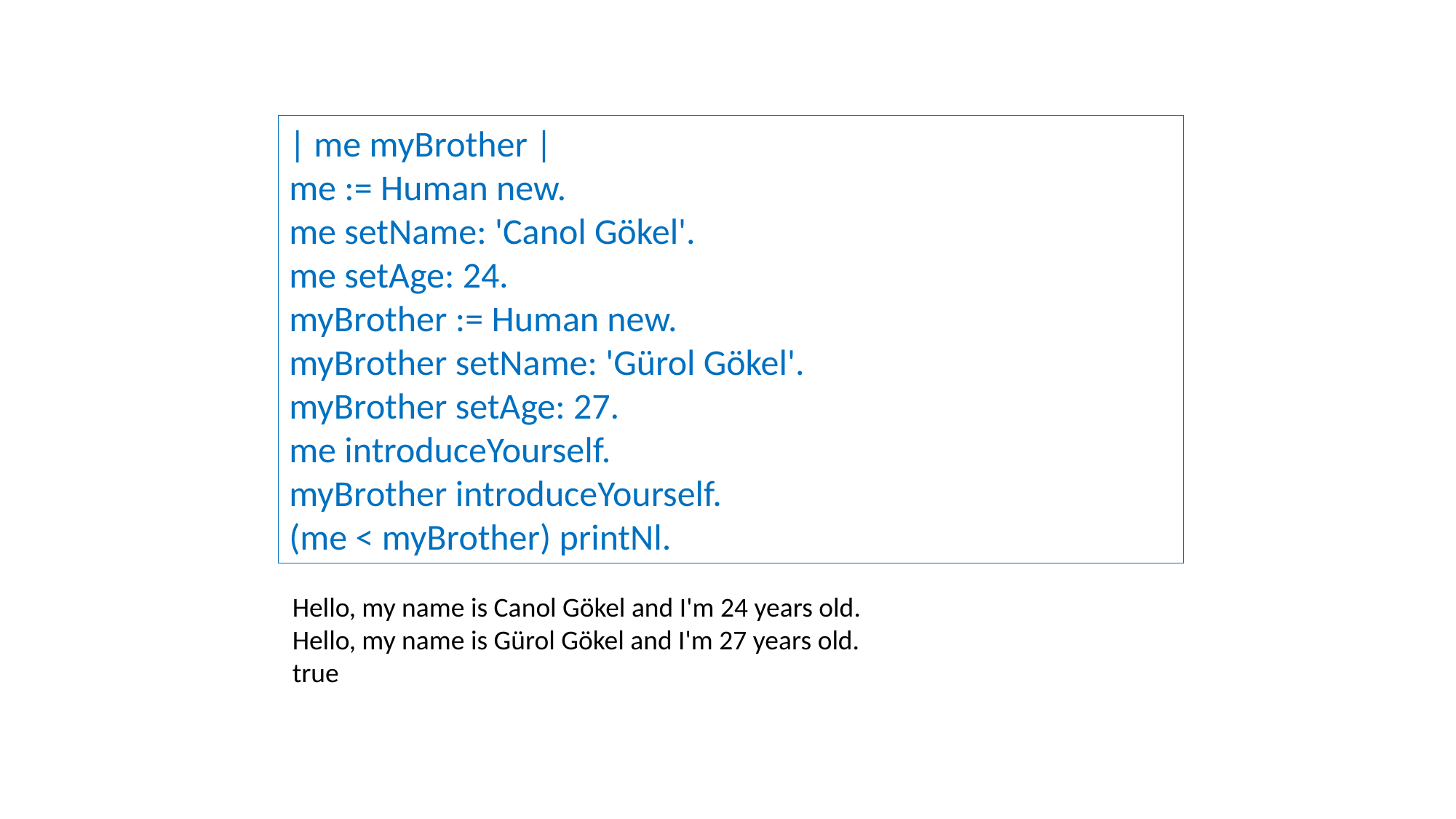

| me myBrother |
me := Human new.
me setName: 'Canol Gökel'.
me setAge: 24.
myBrother := Human new.
myBrother setName: 'Gürol Gökel'.
myBrother setAge: 27.
me introduceYourself.
myBrother introduceYourself.
(me < myBrother) printNl.
Hello, my name is Canol Gökel and I'm 24 years old.
Hello, my name is Gürol Gökel and I'm 27 years old.
true